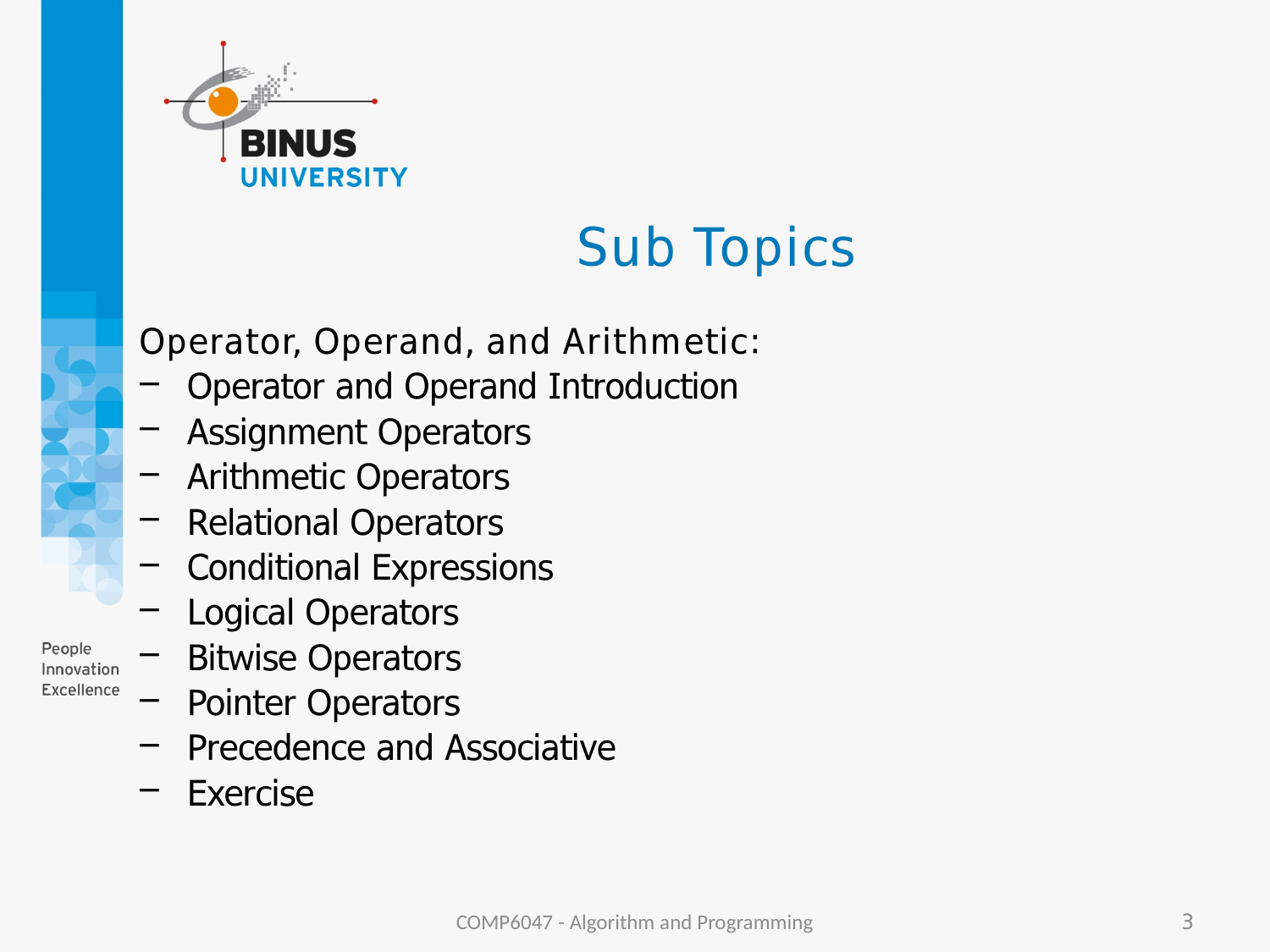

# Sub Topics
Operator, Operand, and Arithmetic:
Operator and Operand Introduction
Assignment Operators
Arithmetic Operators
Relational Operators
Conditional Expressions
Logical Operators
Bitwise Operators
Pointer Operators
Precedence and Associative
Exercise

COMP6047 - Algorithm and Programming
3